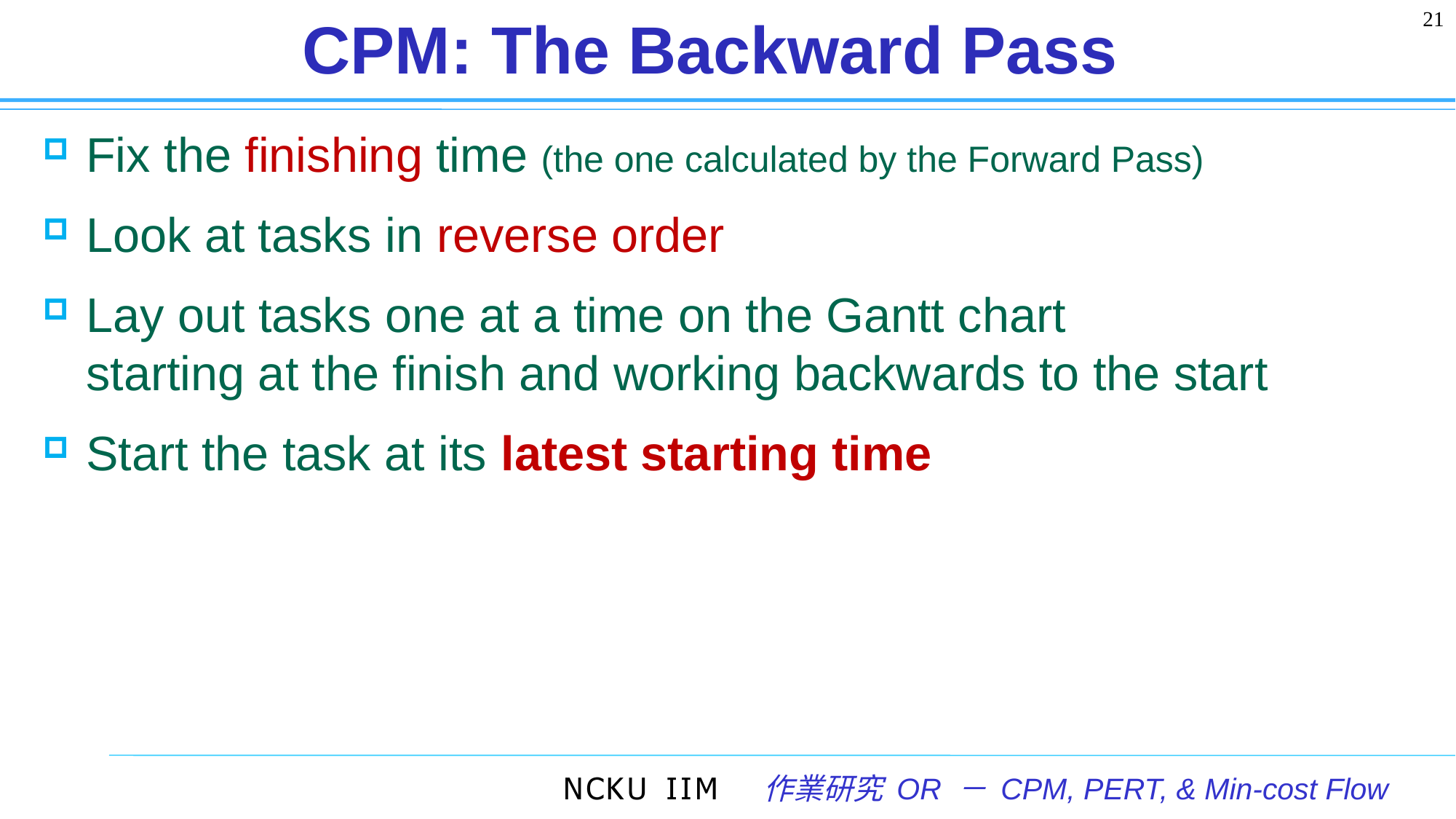

21
# CPM: The Backward Pass
Fix the finishing time (the one calculated by the Forward Pass)

Look at tasks in reverse order

Lay out tasks one at a time on the Gantt chart
starting at the finish and working backwards to the start

Start the task at its latest starting time